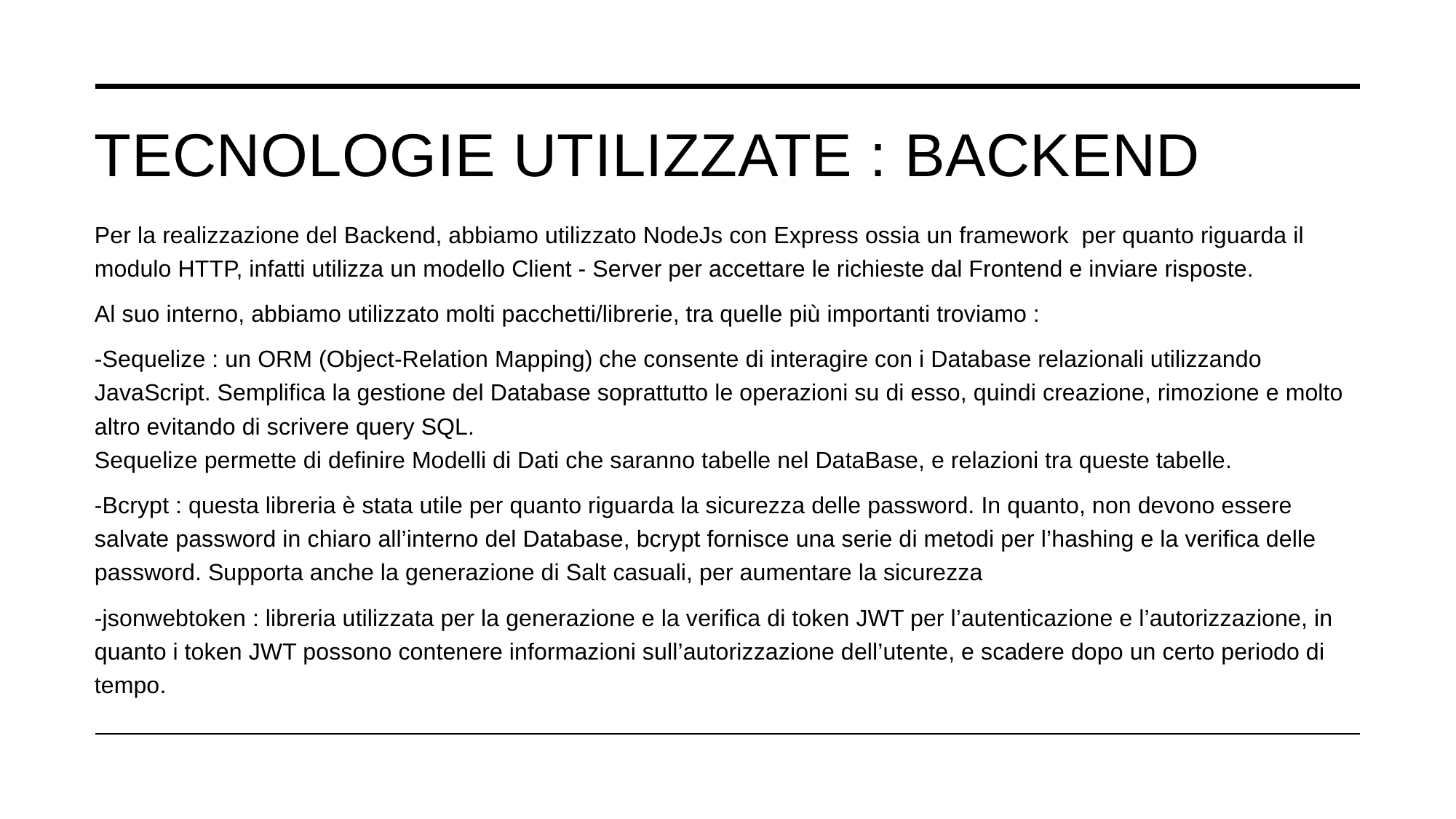

# Tecnologie utilizzate : Backend
Per la realizzazione del Backend, abbiamo utilizzato NodeJs con Express ossia un framework  per quanto riguarda il modulo HTTP, infatti utilizza un modello Client - Server per accettare le richieste dal Frontend e inviare risposte.
Al suo interno, abbiamo utilizzato molti pacchetti/librerie, tra quelle più importanti troviamo :
-Sequelize : un ORM (Object-Relation Mapping) che consente di interagire con i Database relazionali utilizzando JavaScript. Semplifica la gestione del Database soprattutto le operazioni su di esso, quindi creazione, rimozione e molto altro evitando di scrivere query SQL.
Sequelize permette di definire Modelli di Dati che saranno tabelle nel DataBase, e relazioni tra queste tabelle.
-Bcrypt : questa libreria è stata utile per quanto riguarda la sicurezza delle password. In quanto, non devono essere salvate password in chiaro all’interno del Database, bcrypt fornisce una serie di metodi per l’hashing e la verifica delle password. Supporta anche la generazione di Salt casuali, per aumentare la sicurezza
-jsonwebtoken : libreria utilizzata per la generazione e la verifica di token JWT per l’autenticazione e l’autorizzazione, in quanto i token JWT possono contenere informazioni sull’autorizzazione dell’utente, e scadere dopo un certo periodo di tempo.